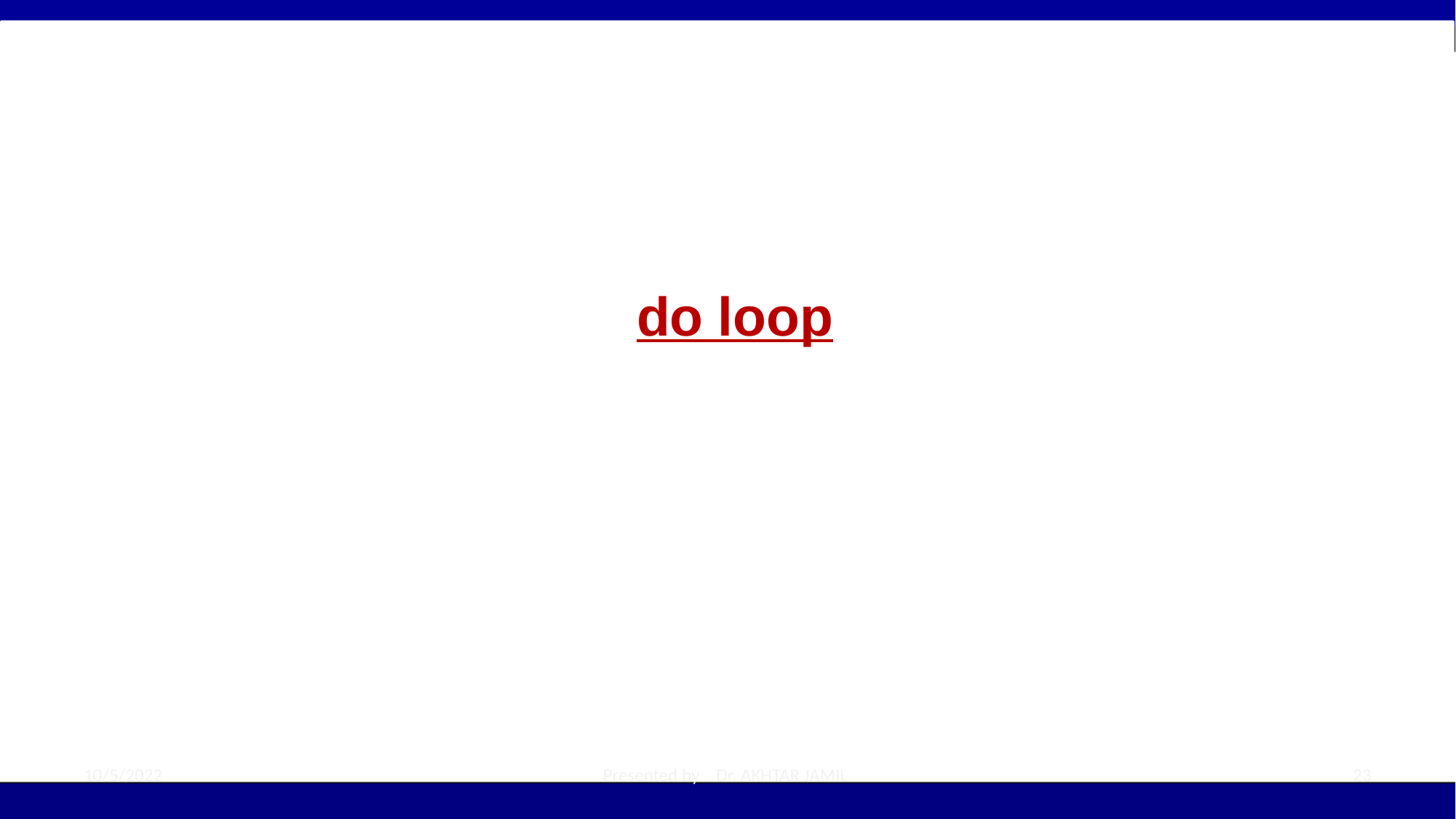

# do loop
10/5/2022
Presented by    Dr. AKHTAR JAMIL
23